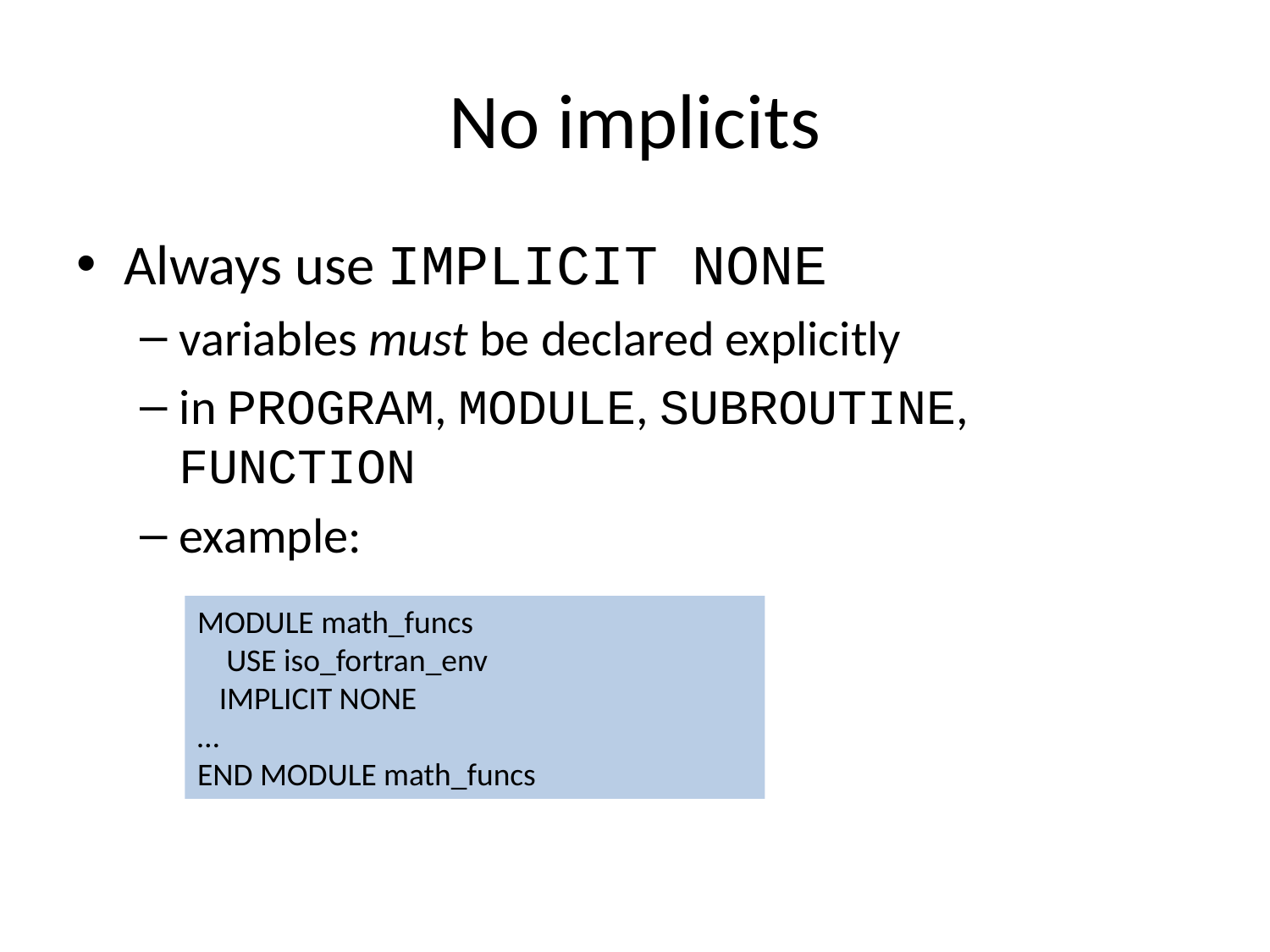

# No implicits
Always use IMPLICIT NONE
variables must be declared explicitly
in PROGRAM, MODULE, SUBROUTINE, FUNCTION
example:
MODULE math_funcs
    USE iso_fortran_env
   IMPLICIT NONE
…
END MODULE math_funcs